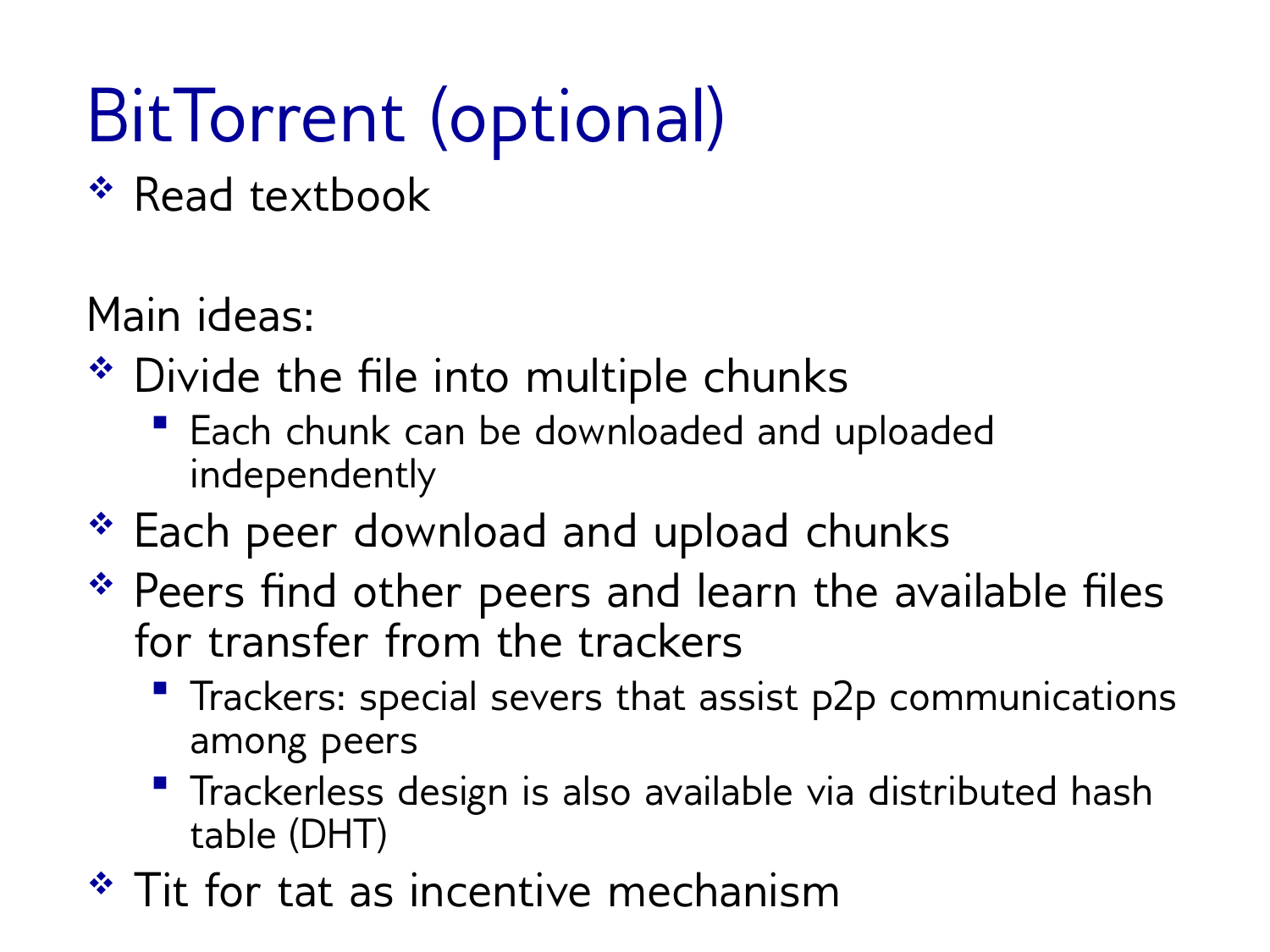

# BitTorrent (optional)
Read textbook

Main ideas:
Divide the file into multiple chunks
Each chunk can be downloaded and uploaded independently
Each peer download and upload chunks
Peers find other peers and learn the available files for transfer from the trackers
Trackers: special severs that assist p2p communications among peers
Trackerless design is also available via distributed hash table (DHT)
Tit for tat as incentive mechanism